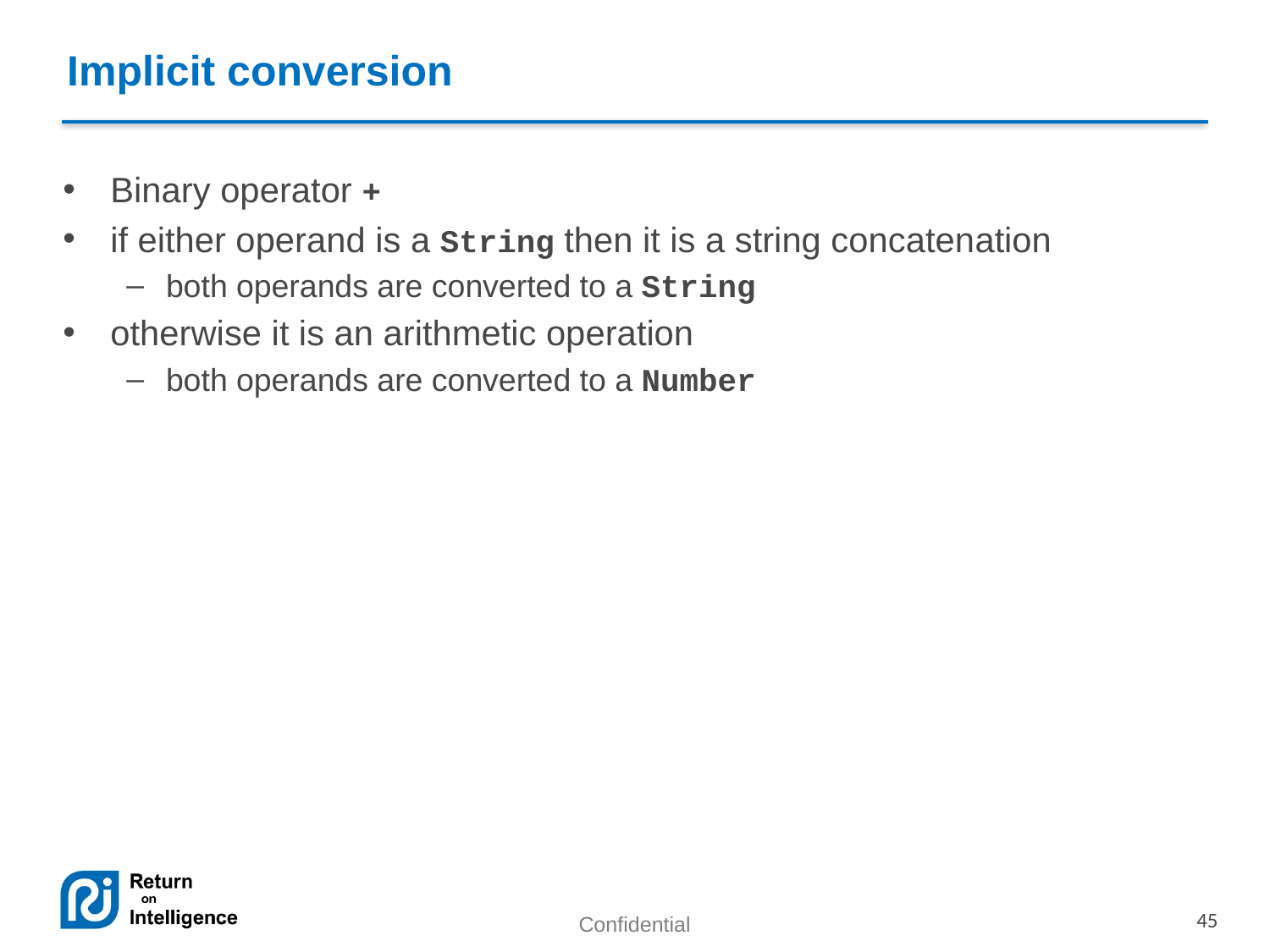

Implicit conversion
Binary operator +
if either operand is a String then it is a string concatenation
both operands are converted to a String
otherwise it is an arithmetic operation
both operands are converted to a Number